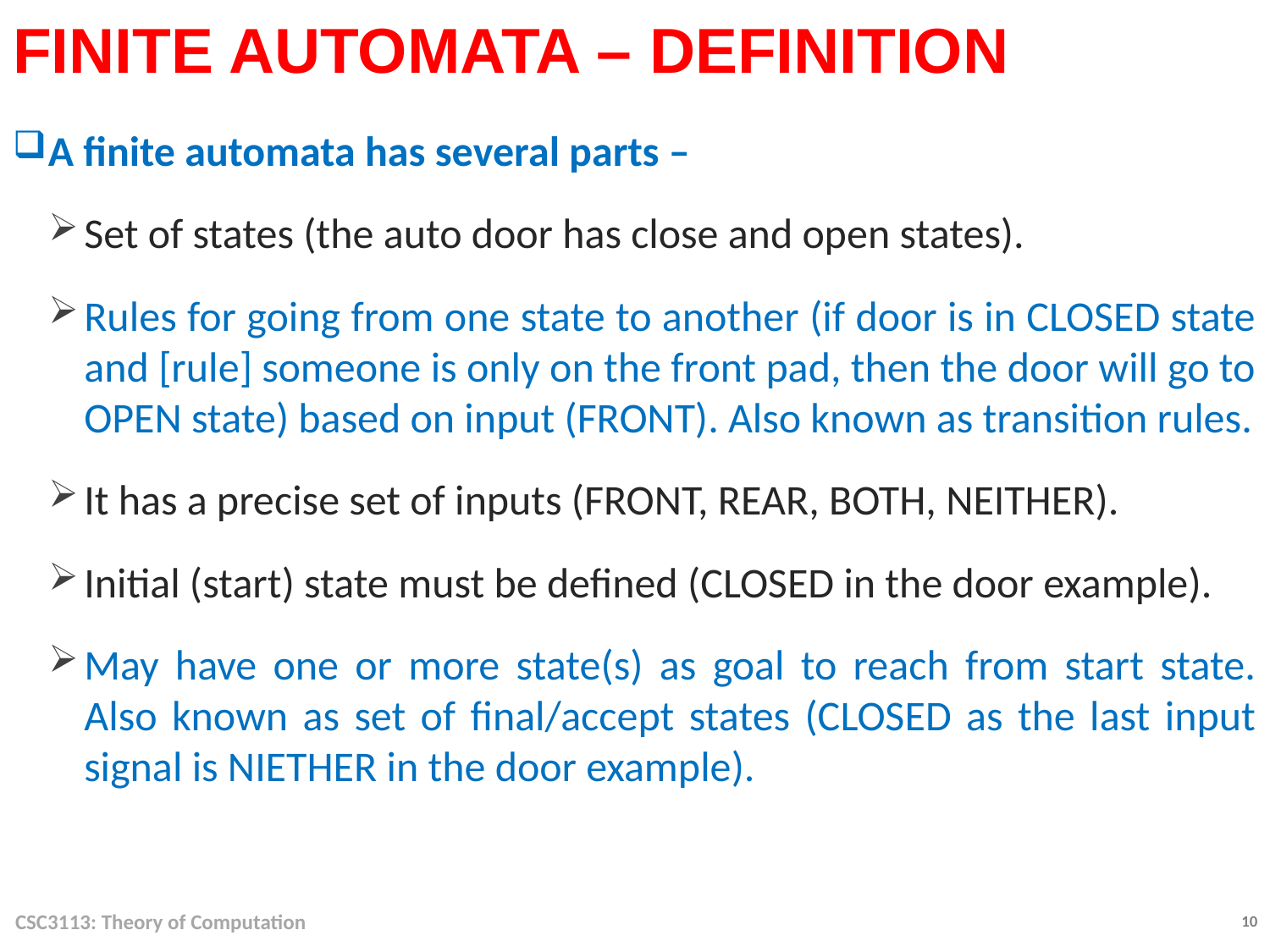

Finite Automata – definition
A finite automata has several parts –
Set of states (the auto door has close and open states).
Rules for going from one state to another (if door is in CLOSED state and [rule] someone is only on the front pad, then the door will go to OPEN state) based on input (FRONT). Also known as transition rules.
It has a precise set of inputs (FRONT, REAR, BOTH, NEITHER).
Initial (start) state must be defined (CLOSED in the door example).
May have one or more state(s) as goal to reach from start state. Also known as set of final/accept states (CLOSED as the last input signal is NIETHER in the door example).

CSC3113: Theory of Computation